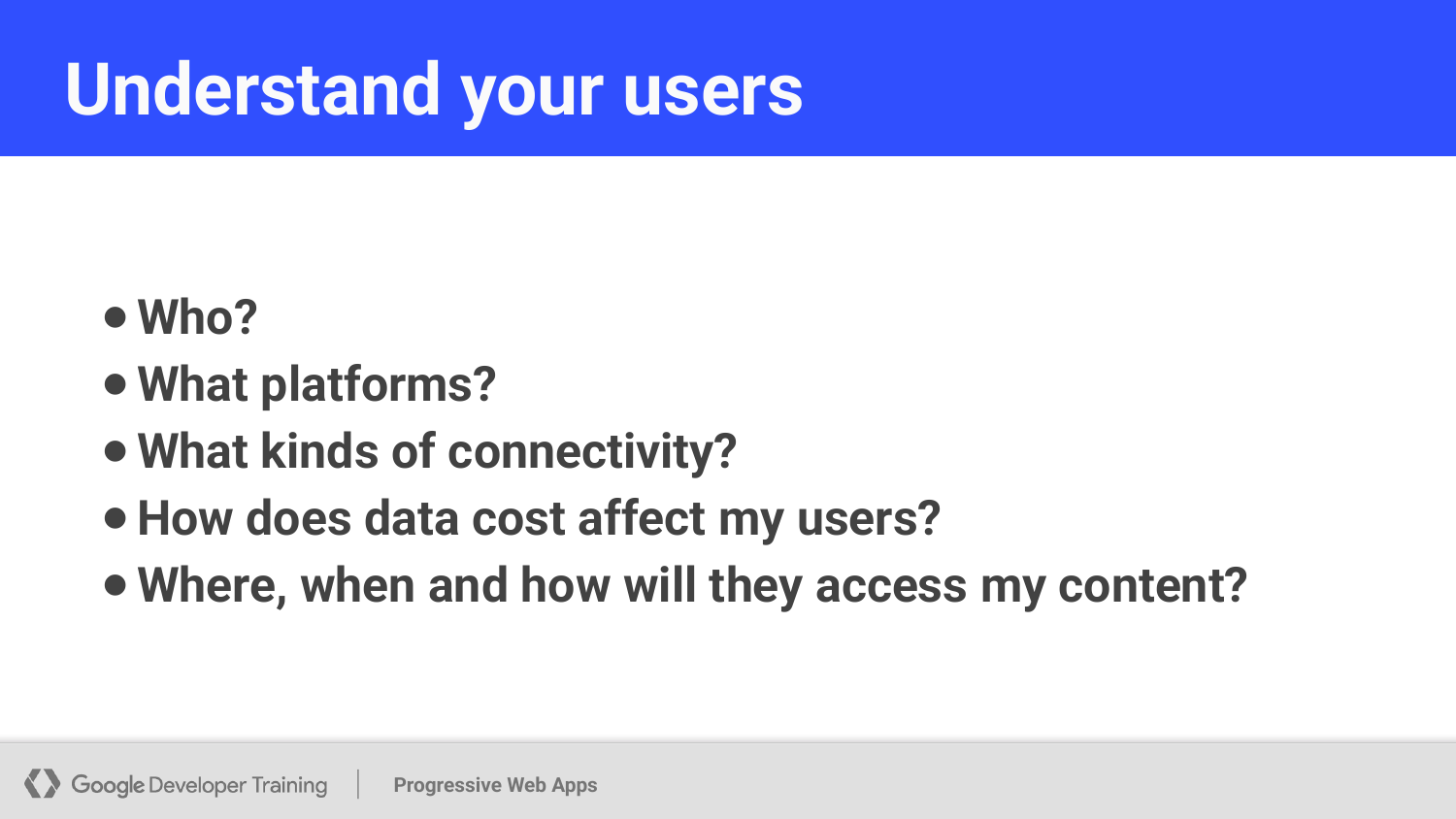

# Understand your users
Who?
What platforms?
What kinds of connectivity?
How does data cost affect my users?
Where, when and how will they access my content?